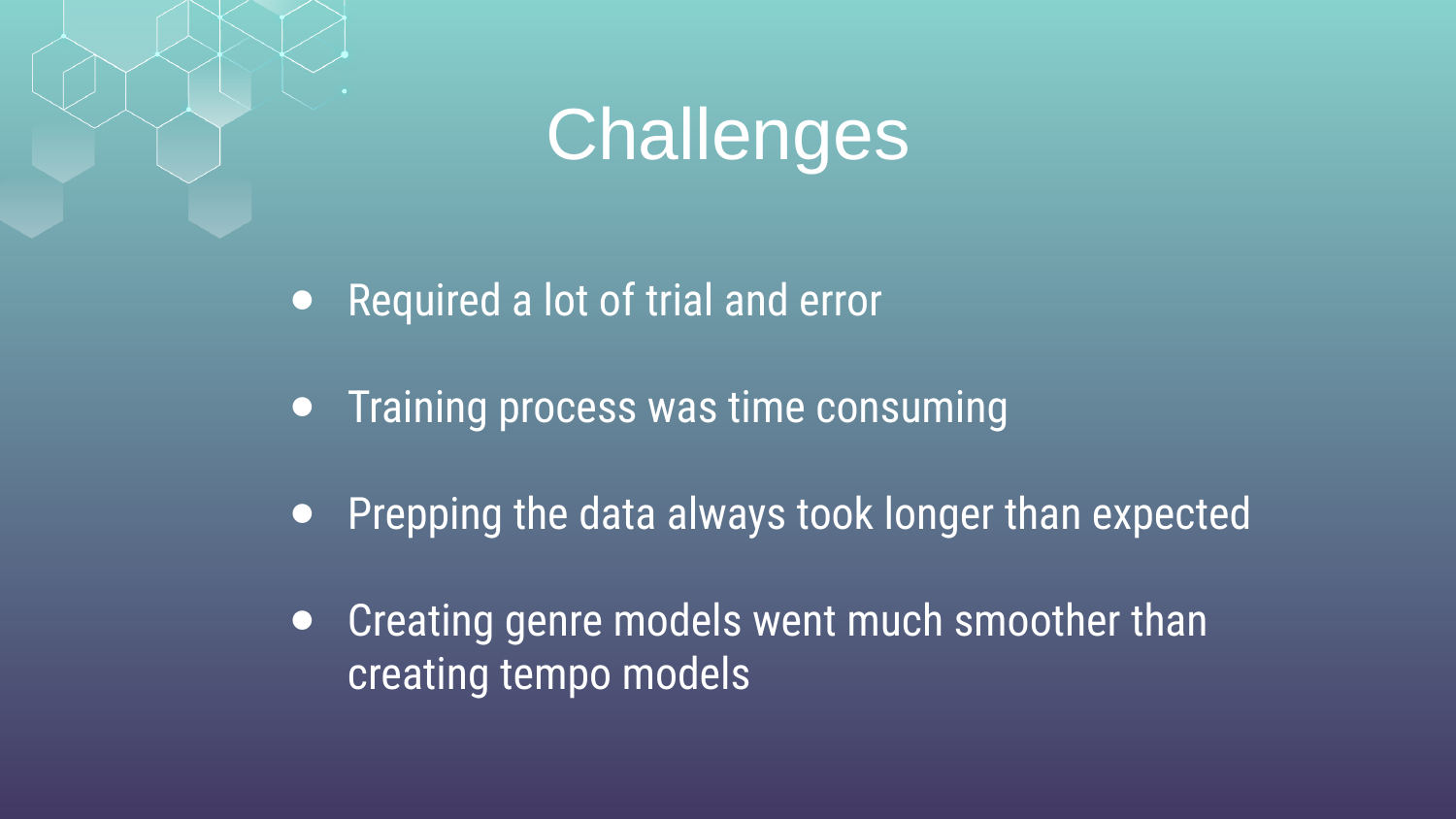

# Challenges
Required a lot of trial and error

Training process was time consuming

Prepping the data always took longer than expected

Creating genre models went much smoother than creating tempo models